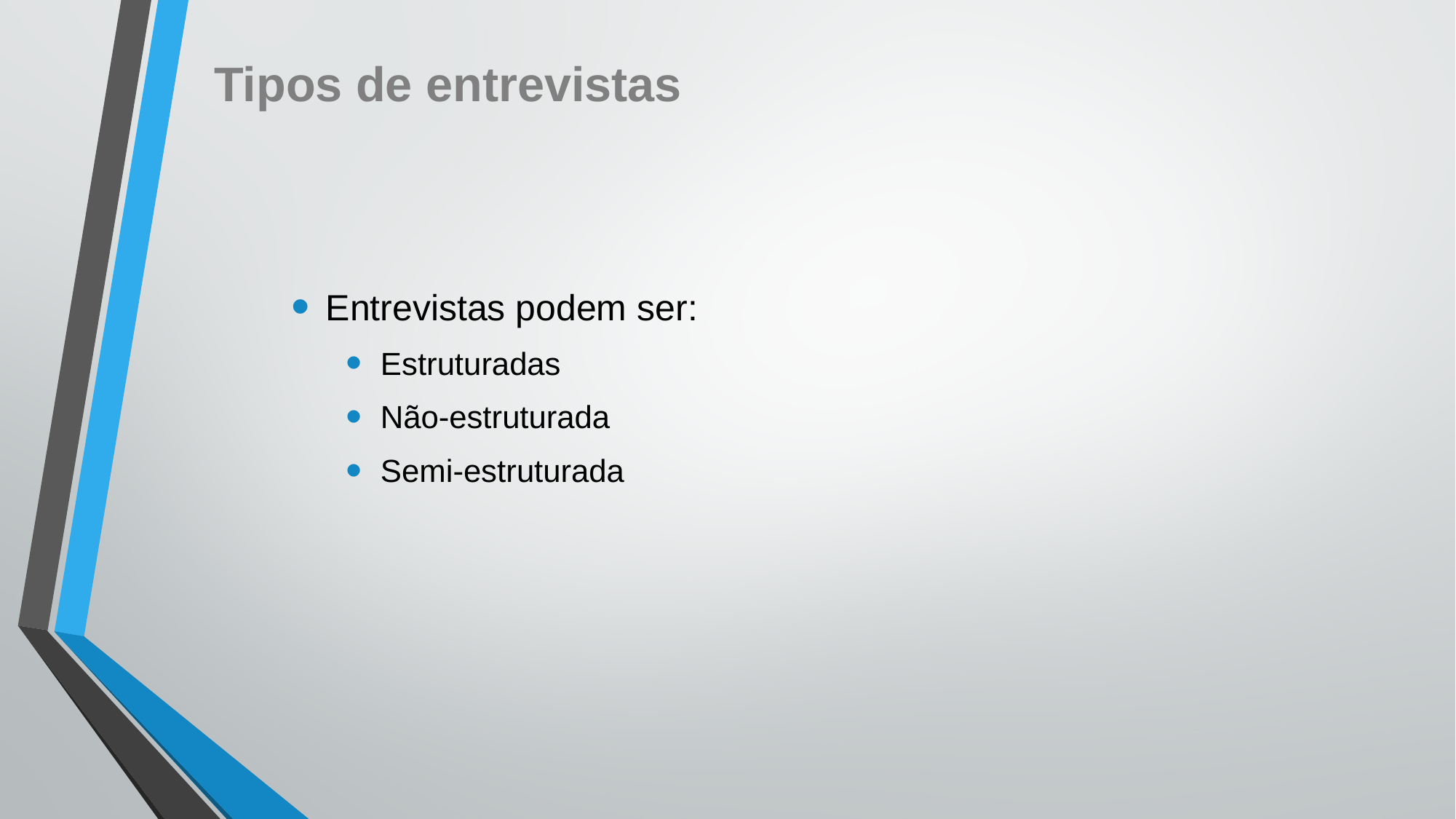

Tipos de entrevistas
Entrevistas podem ser:
Estruturadas
Não-estruturada
Semi-estruturada